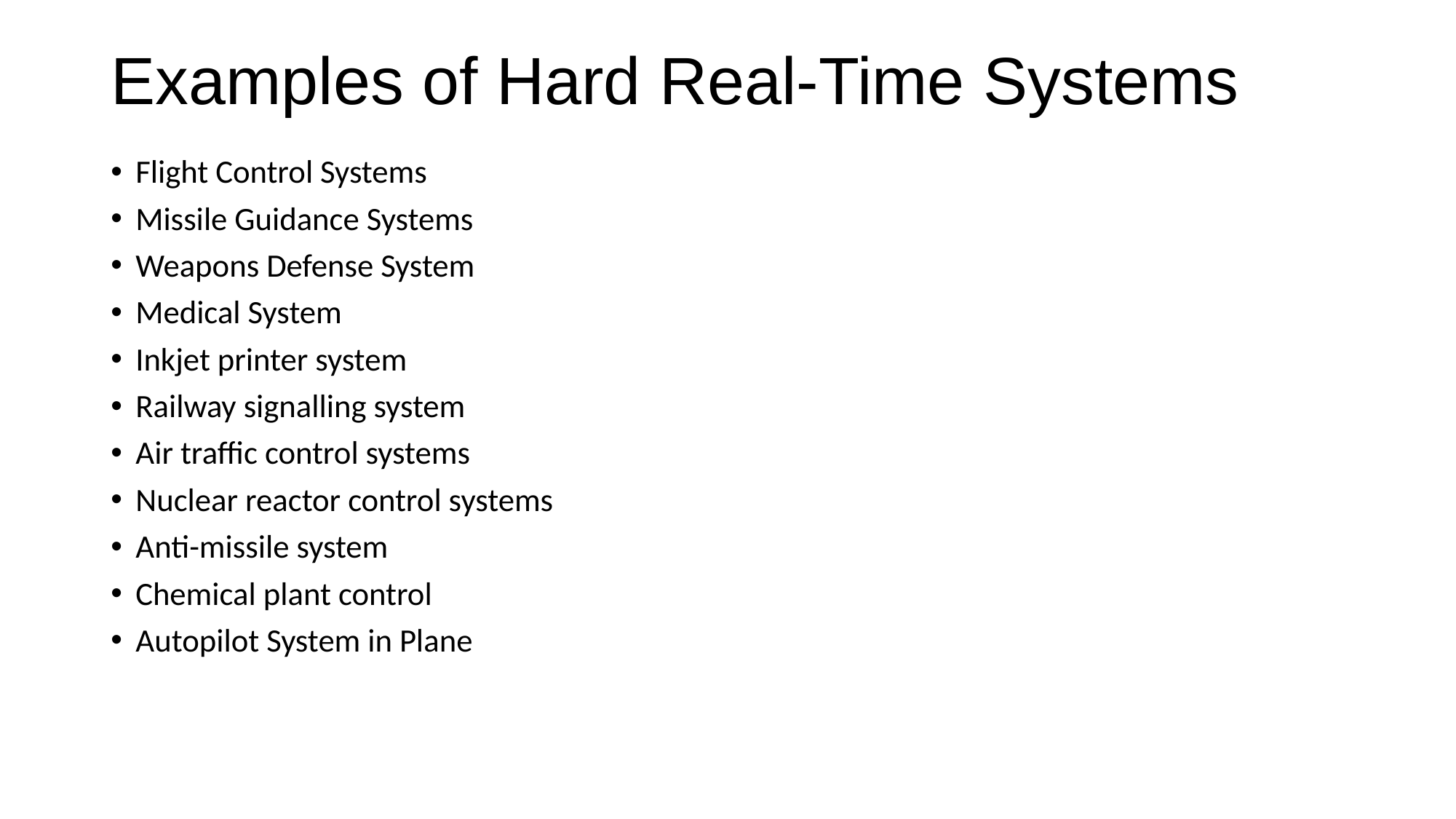

# Examples of Hard Real-Time Systems
Flight Control Systems
Missile Guidance Systems
Weapons Defense System
Medical System
Inkjet printer system
Railway signalling system
Air traffic control systems
Nuclear reactor control systems
Anti-missile system
Chemical plant control
Autopilot System in Plane